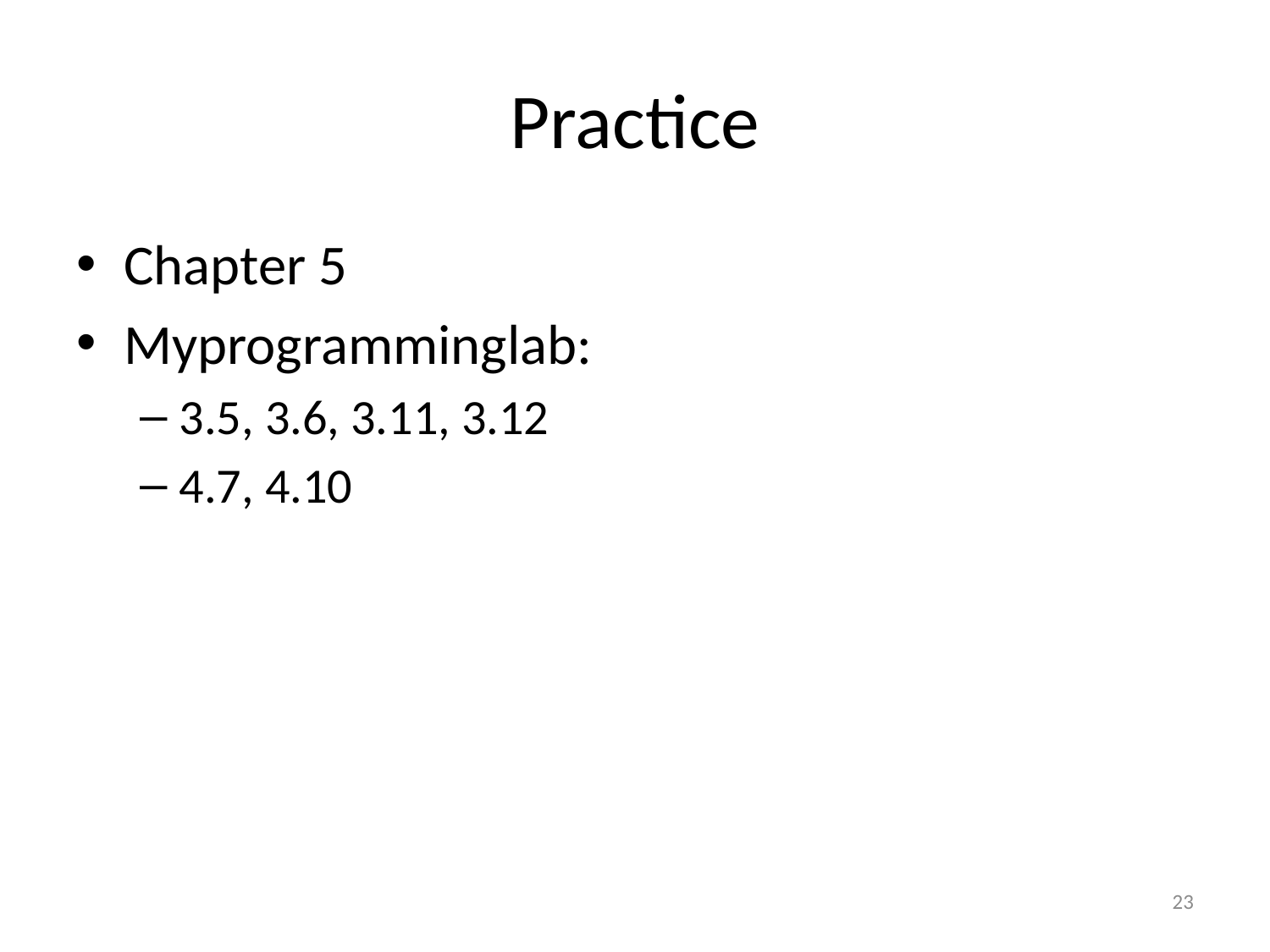

# Practice
Chapter 5
Myprogramminglab:
3.5, 3.6, 3.11, 3.12
4.7, 4.10

23